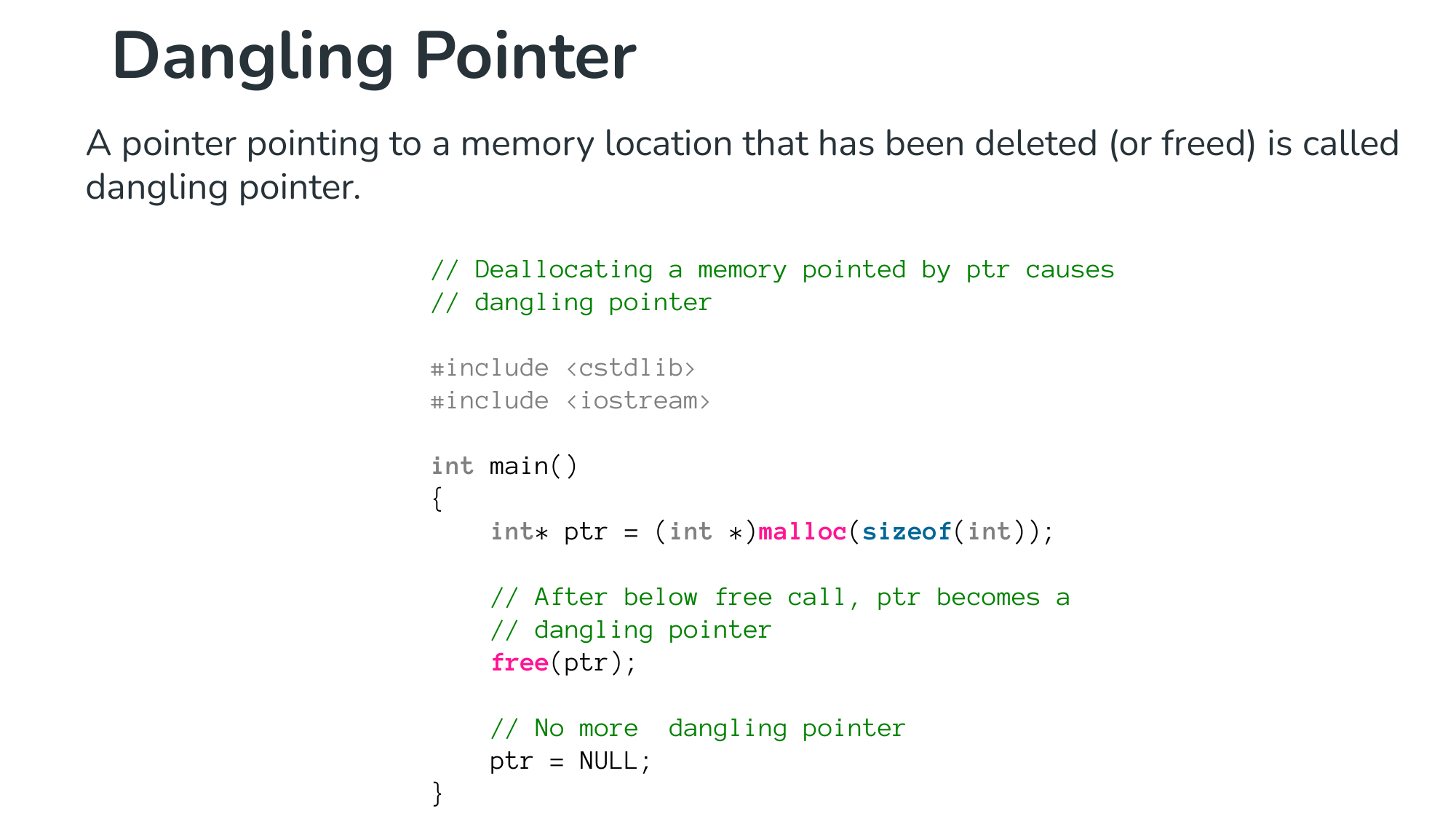

# Dangling Pointer
A pointer pointing to a memory location that has been deleted (or freed) is called dangling pointer.
// Deallocating a memory pointed by ptr causes
// dangling pointer

#include <cstdlib>
#include <iostream>

int main()
{
    int* ptr = (int *)malloc(sizeof(int));

    // After below free call, ptr becomes a
    // dangling pointer
    free(ptr);

    // No more  dangling pointer
    ptr = NULL;
}